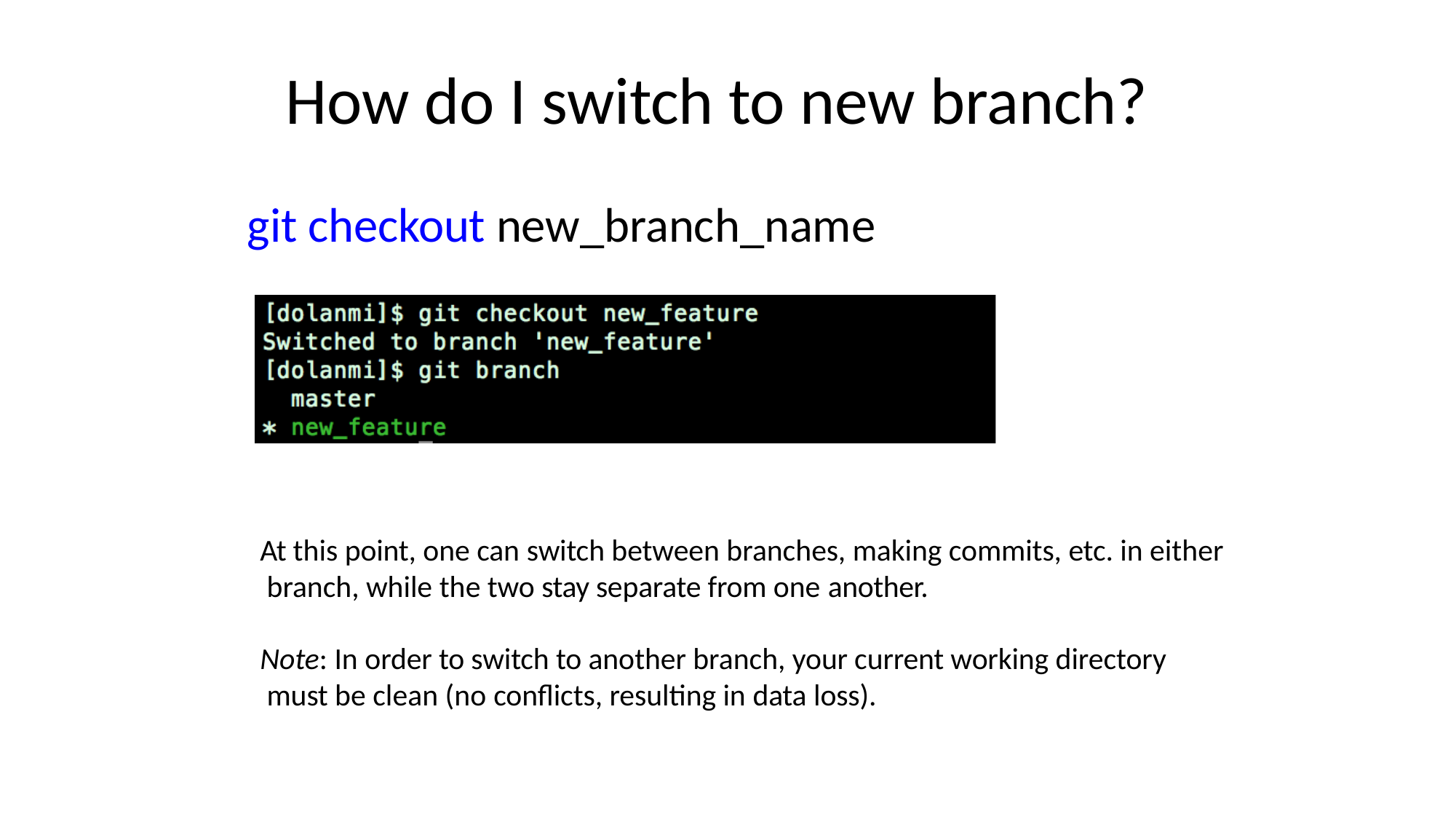

# How do I switch to new branch?
git checkout new_branch_name

At this point, one can switch between branches, making commits, etc. in either  branch, while the two stay separate from one another.

Note: In order to switch to another branch, your current working directory  must be clean (no conflicts, resulting in data loss).